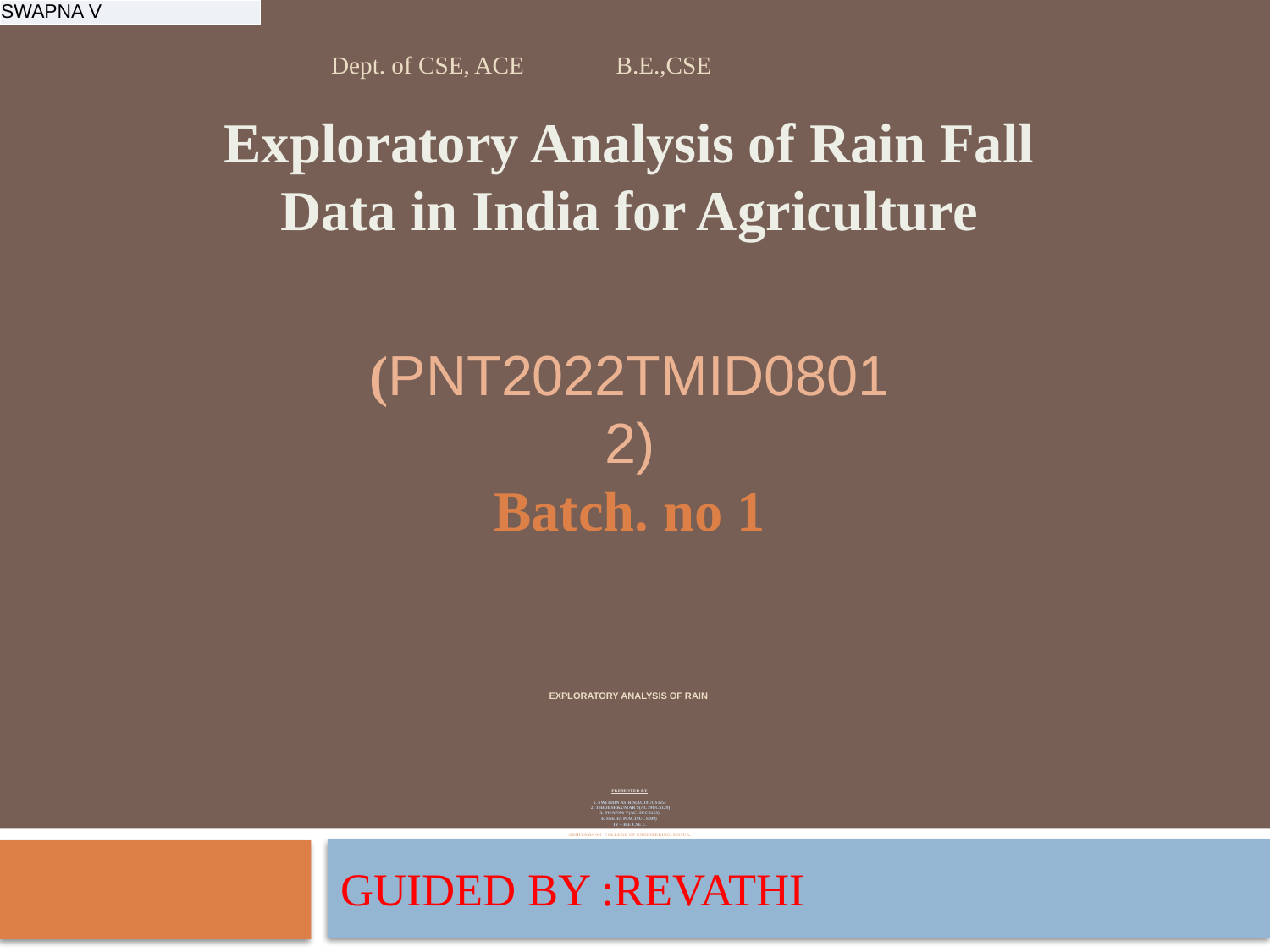

| SWAPNA V |
| --- |
Dept. of CSE, ACE               B.E.,CSE
Exploratory Analysis of Rain Fall Data in India for Agriculture

 (PNT2022TMID08012)
Batch. no 1
# Exploratory Analysis of Rain PRESENTED BY 1. SWITHIN ASIR S(AC19UCS125) 2. THEJESHKUMAR S(AC19UCS129) 3. SWAPNA V(AC19UCS123) 4. SNEHA P(AC19UCS109) IV – B.E CSE C ADHIYAMAAN  COLLEGE OF ENGINEERING, HOSUR.
GUIDED BY :REVATHI